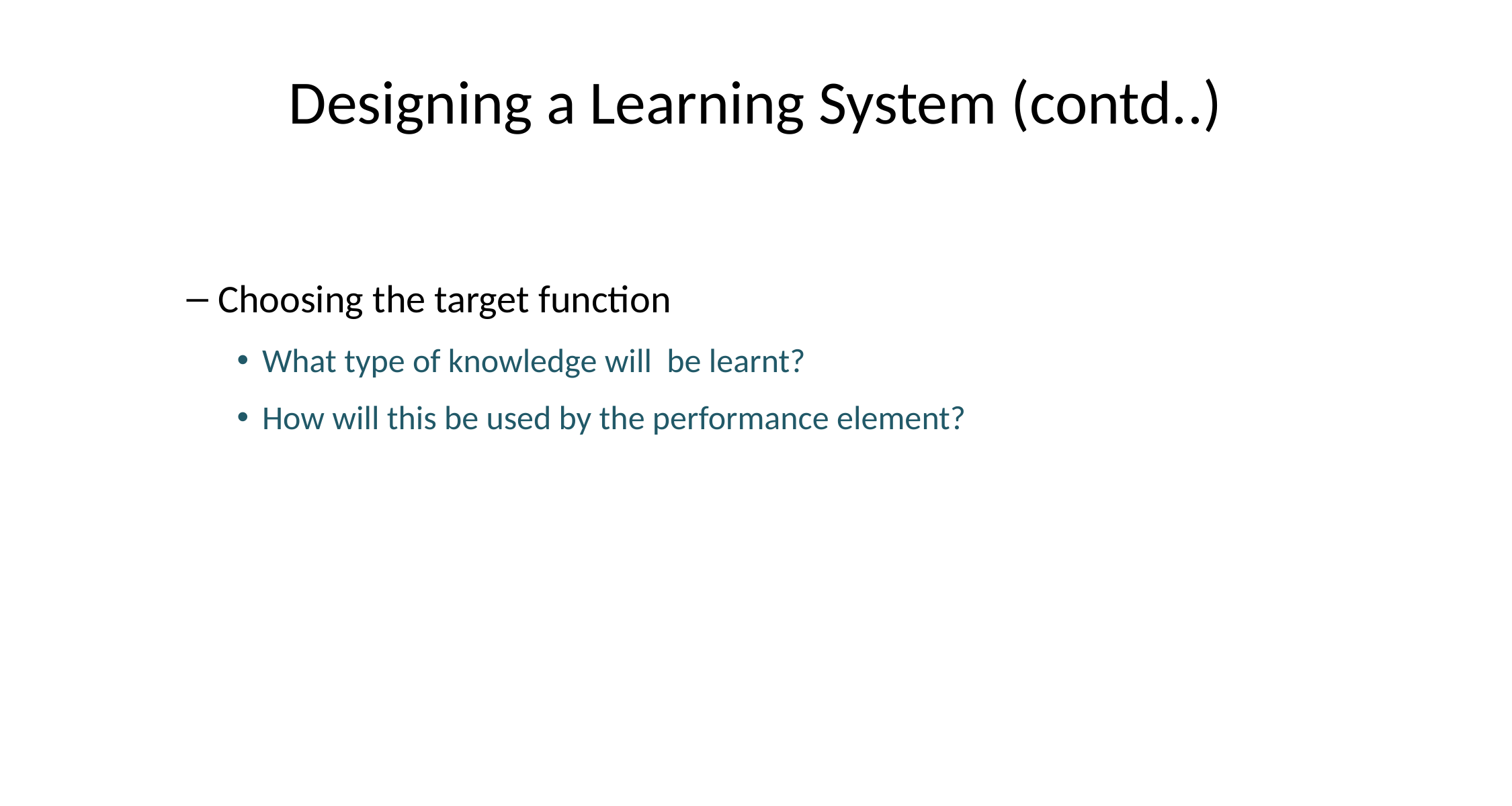

# Designing a Learning System (contd..)
Choosing the target function
What type of knowledge will  be learnt?
How will this be used by the performance element?